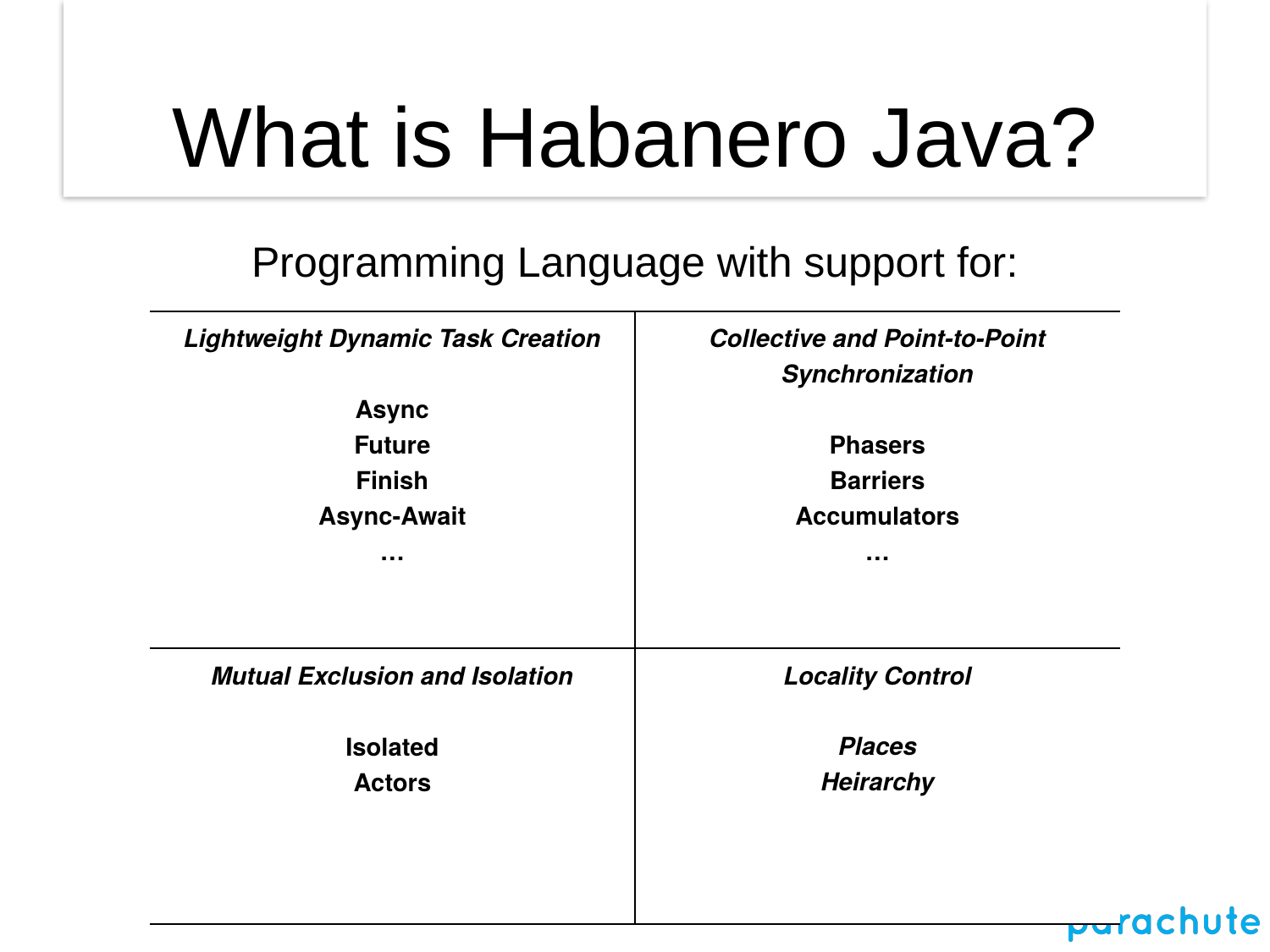

# What is Habanero Java?
Programming Language with support for:
| Lightweight Dynamic Task Creation Async Future Finish Async-Await … | Collective and Point-to-Point Synchronization Phasers Barriers Accumulators … |
| --- | --- |
| Mutual Exclusion and Isolation Isolated Actors | Locality Control Places Heirarchy |